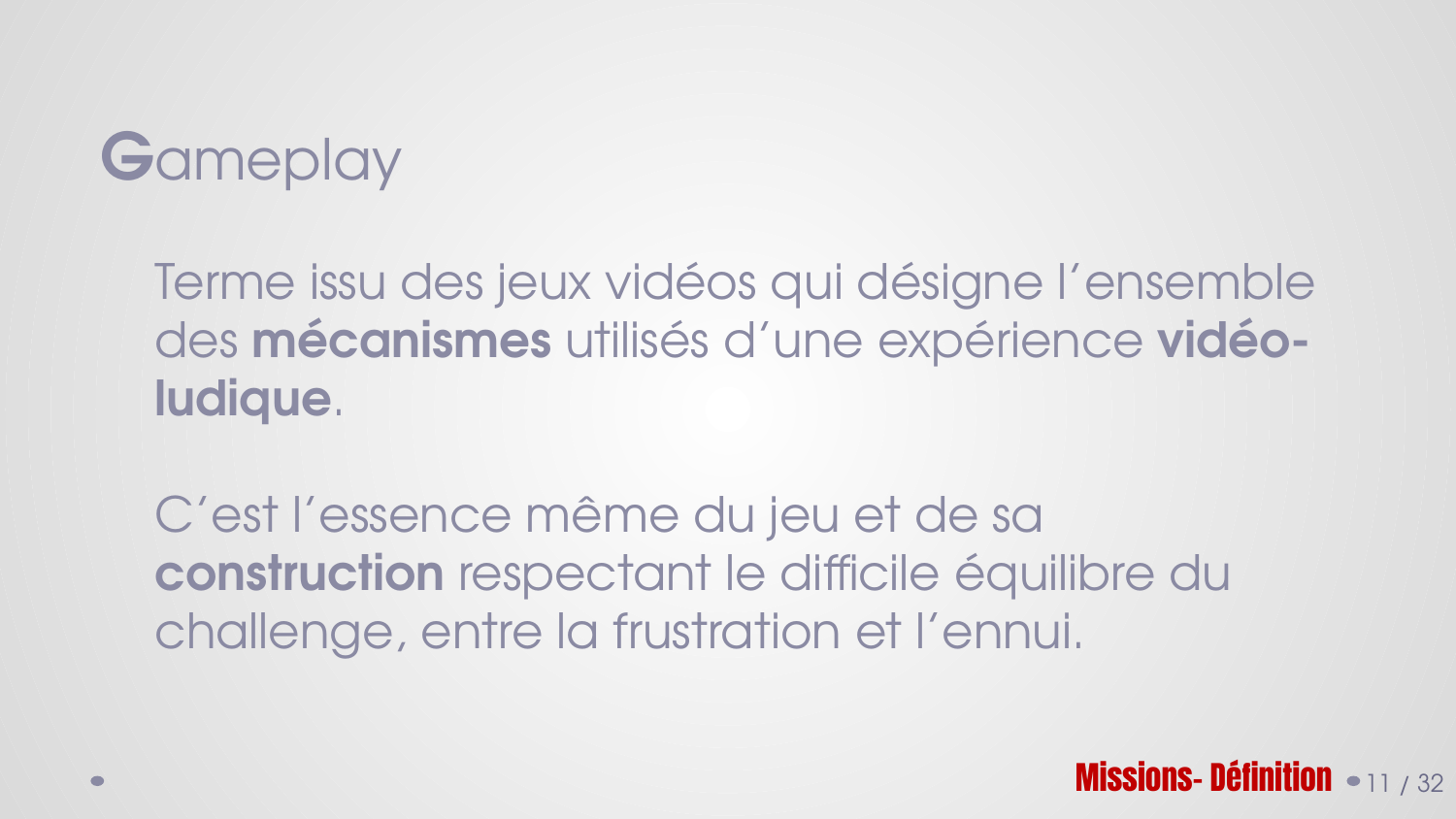

Gameplay

	Terme issu des jeux vidéos qui désigne l’ensemble des mécanismes utilisés d’une expérience vidéo-ludique.

	C’est l’essence même du jeu et de sa construction respectant le difficile équilibre du challenge, entre la frustration et l’ennui.
Missions– Définition
11 / 32